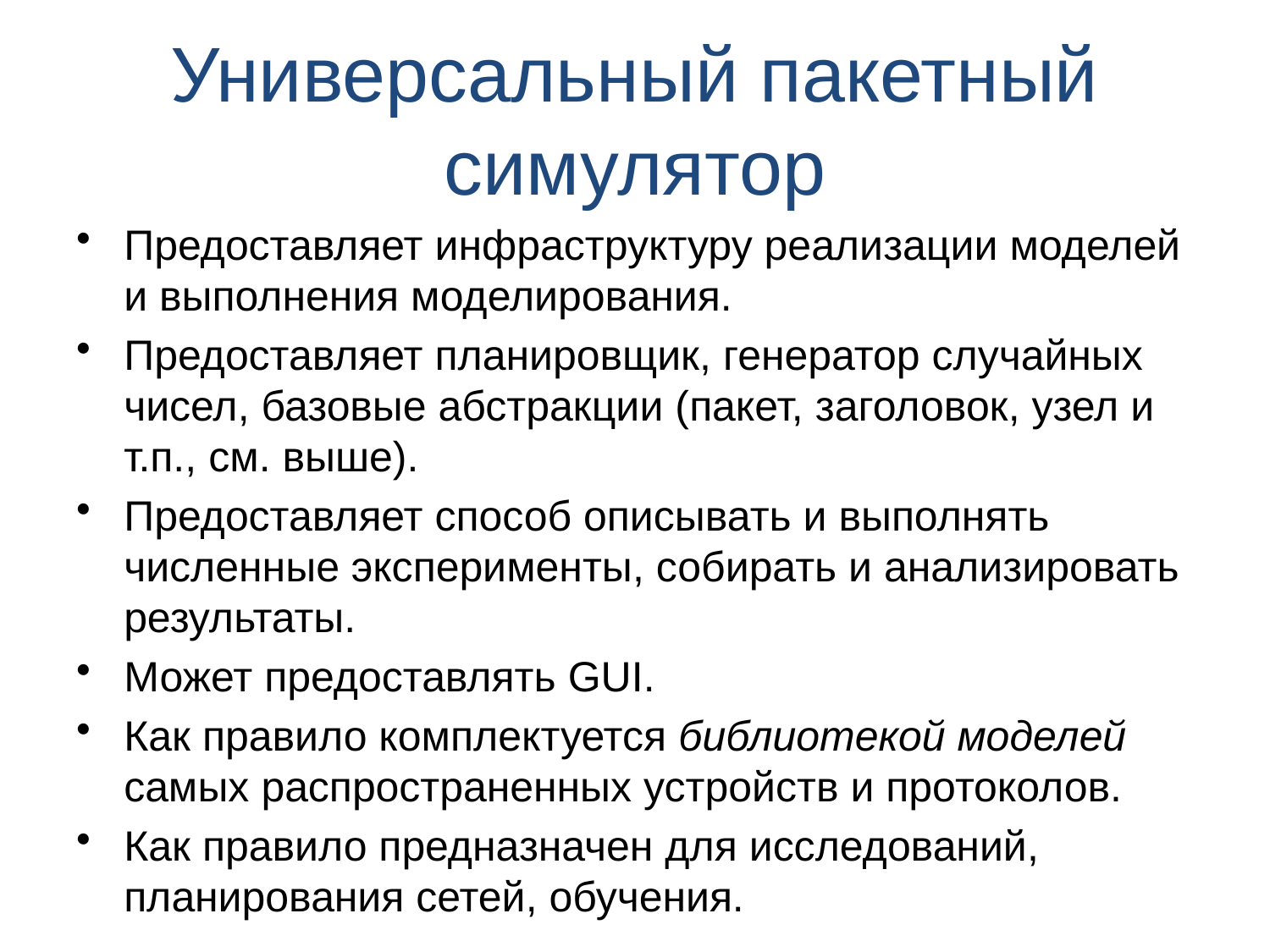

# Универсальный пакетный симулятор
Предоставляет инфраструктуру реализации моделей и выполнения моделирования.
Предоставляет планировщик, генератор случайных чисел, базовые абстракции (пакет, заголовок, узел и т.п., см. выше).
Предоставляет способ описывать и выполнять численные эксперименты, собирать и анализировать результаты.
Может предоставлять GUI.
Как правило комплектуется библиотекой моделей самых распространенных устройств и протоколов.
Как правило предназначен для исследований, планирования сетей, обучения.